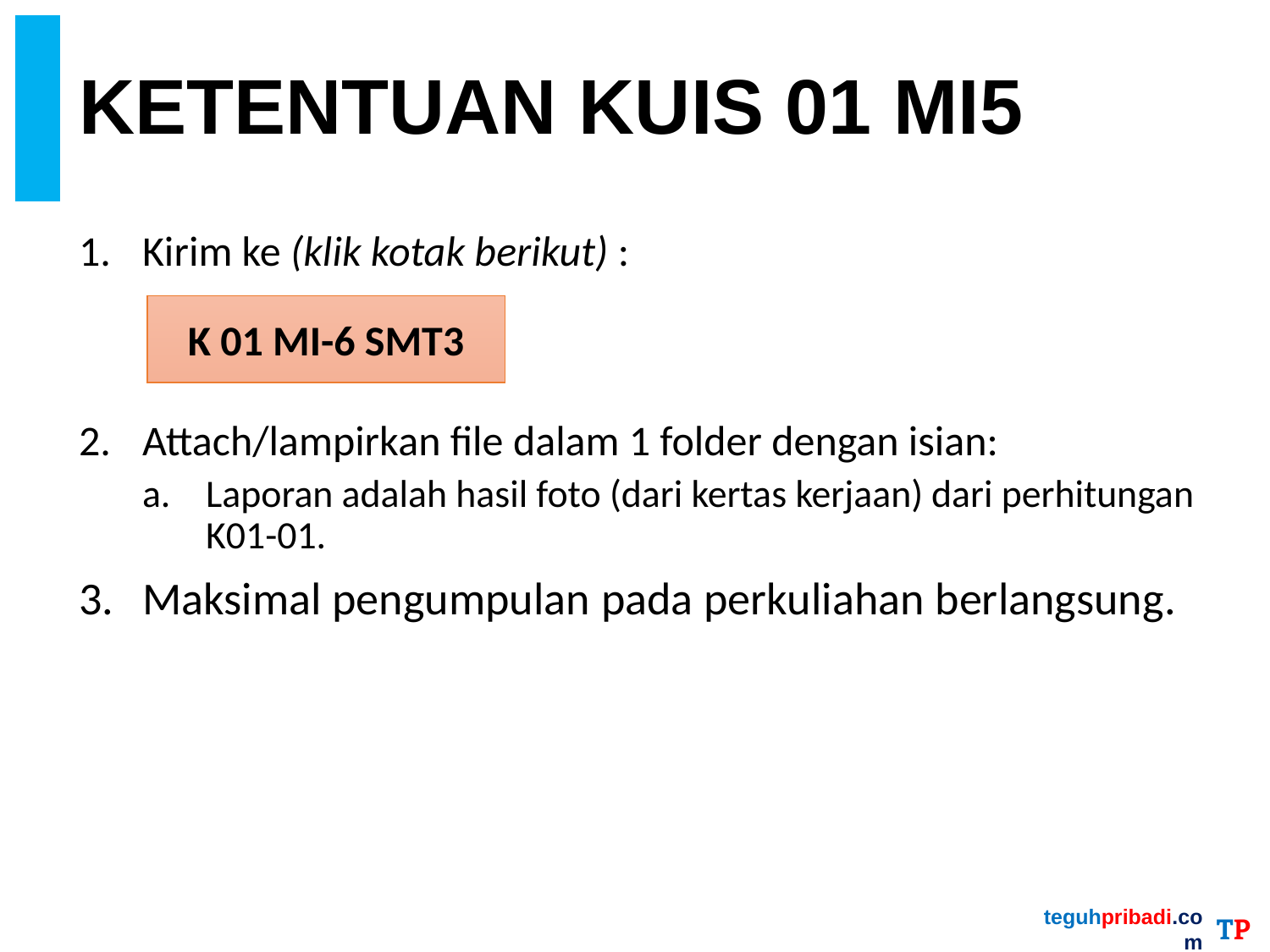

# KETENTUAN KUIS 01 MI5
Kirim ke (klik kotak berikut) :

Attach/lampirkan file dalam 1 folder dengan isian:
Laporan adalah hasil foto (dari kertas kerjaan) dari perhitungan K01-01.
Maksimal pengumpulan pada perkuliahan berlangsung.
K 01 MI-6 SMT3